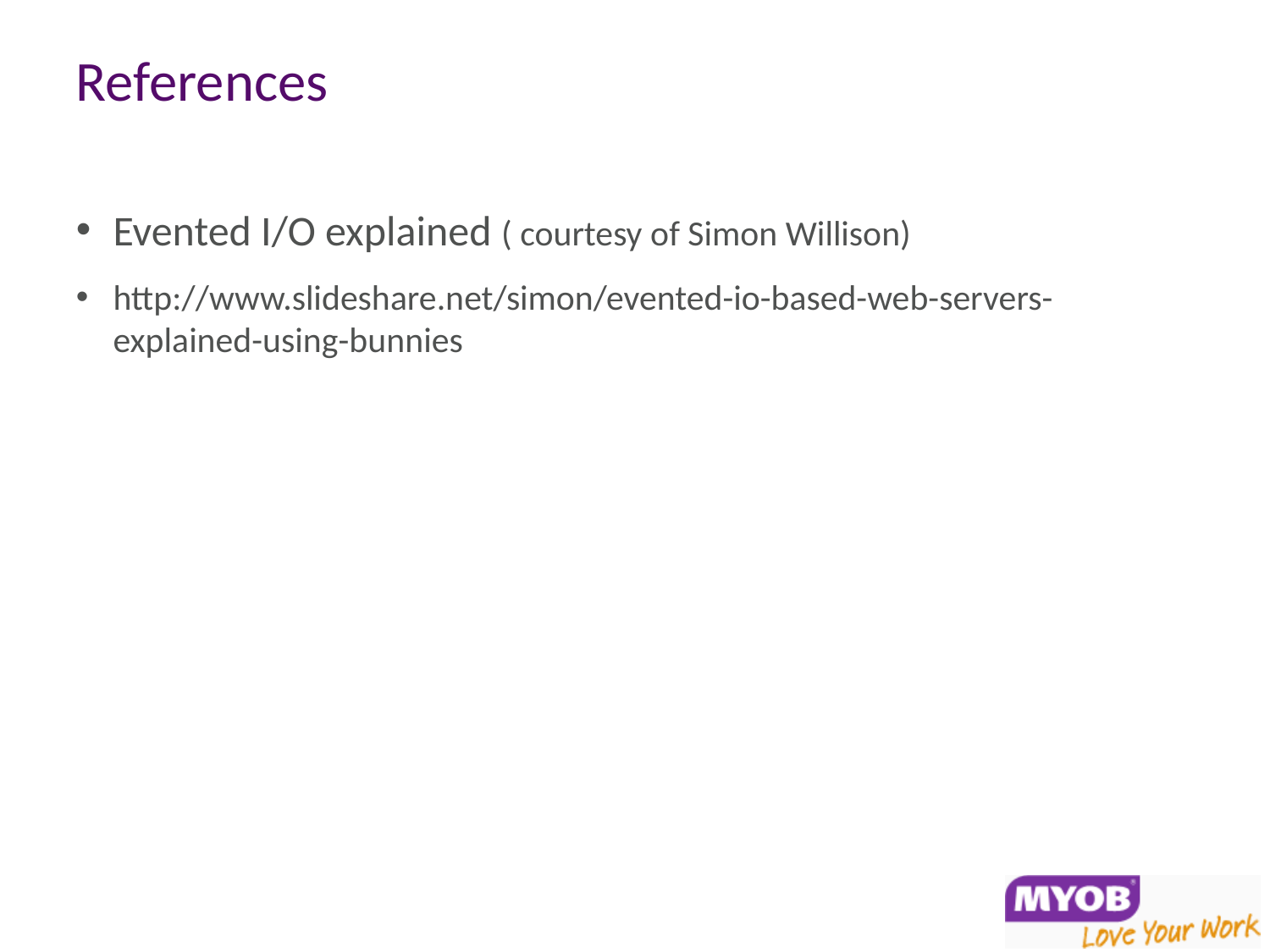

# References
Evented I/O explained ( courtesy of Simon Willison)
http://www.slideshare.net/simon/evented-io-based-web-servers-explained-using-bunnies